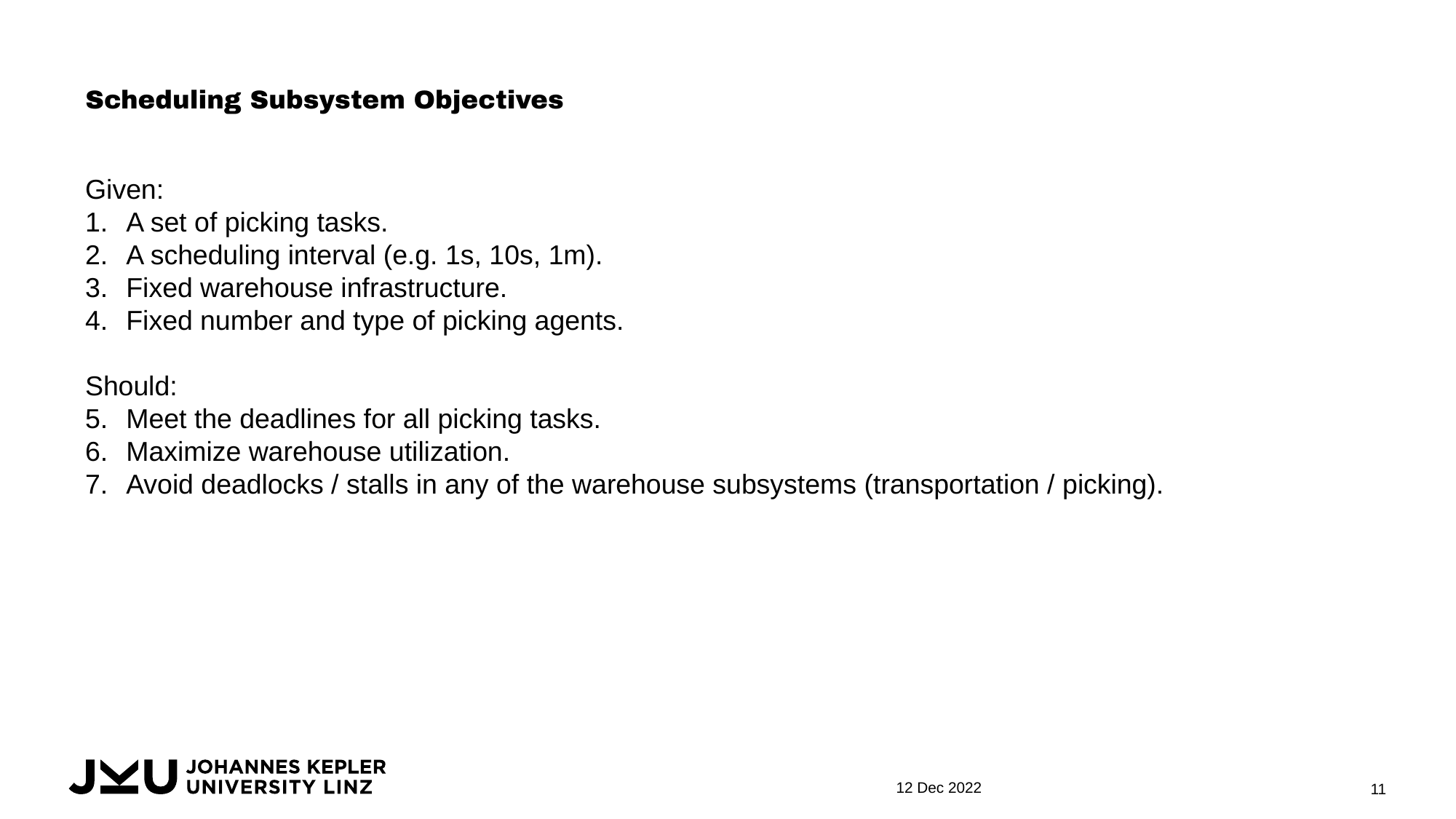

Scheduling Subsystem Objectives

Given:
A set of picking tasks.
A scheduling interval (e.g. 1s, 10s, 1m).
Fixed warehouse infrastructure.
Fixed number and type of picking agents.

Should:
Meet the deadlines for all picking tasks.
Maximize warehouse utilization.
Avoid deadlocks / stalls in any of the warehouse subsystems (transportation / picking).
12 Dec 2022
11